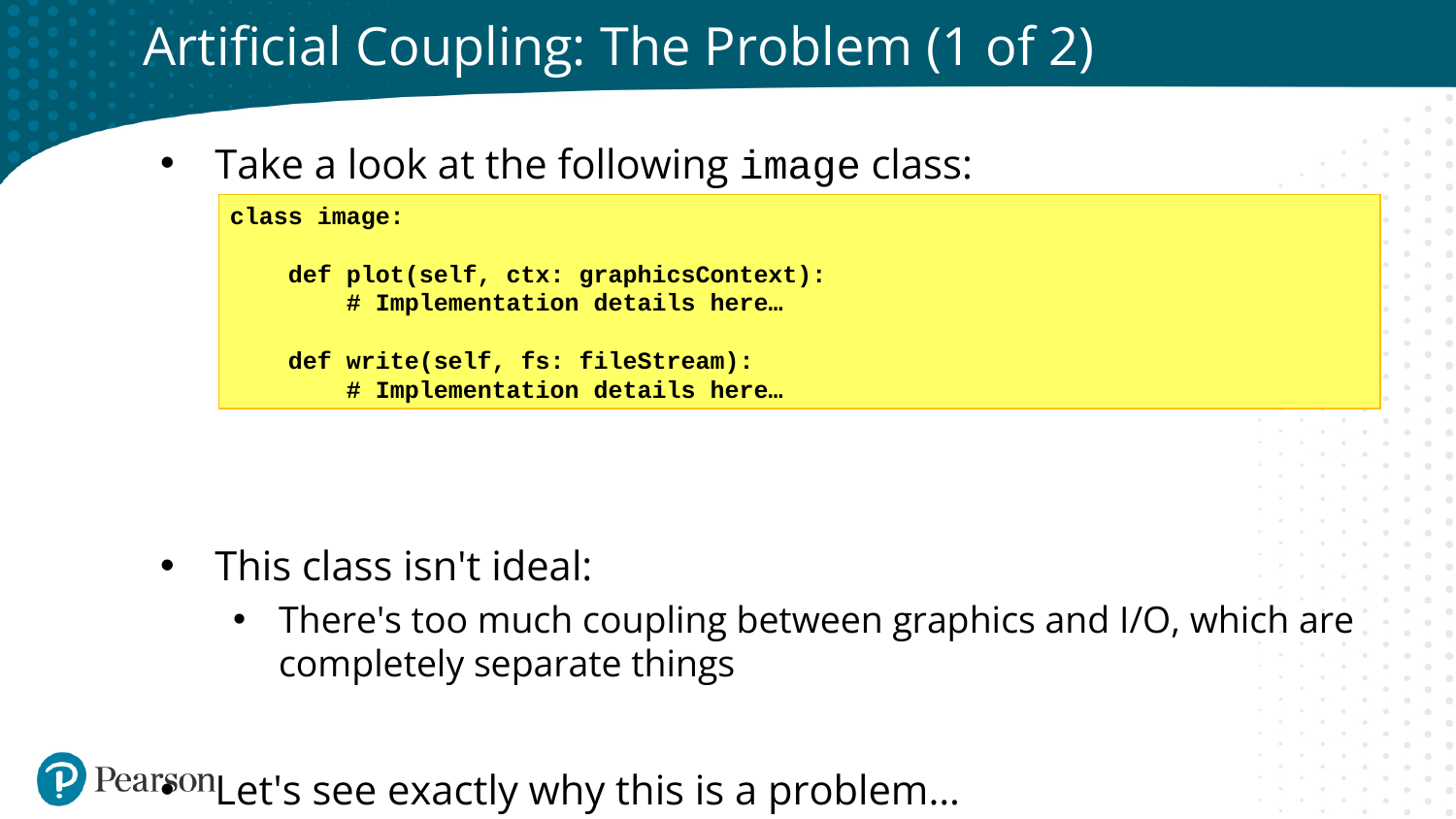

# Artificial Coupling: The Problem (1 of 2)
Take a look at the following image class:

This class isn't ideal:
There's too much coupling between graphics and I/O, which are completely separate things

Let's see exactly why this is a problem…
And then see how to fix it

class image:

    def plot(self, ctx: graphicsContext):
        # Implementation details here…

    def write(self, fs: fileStream):
        # Implementation details here…